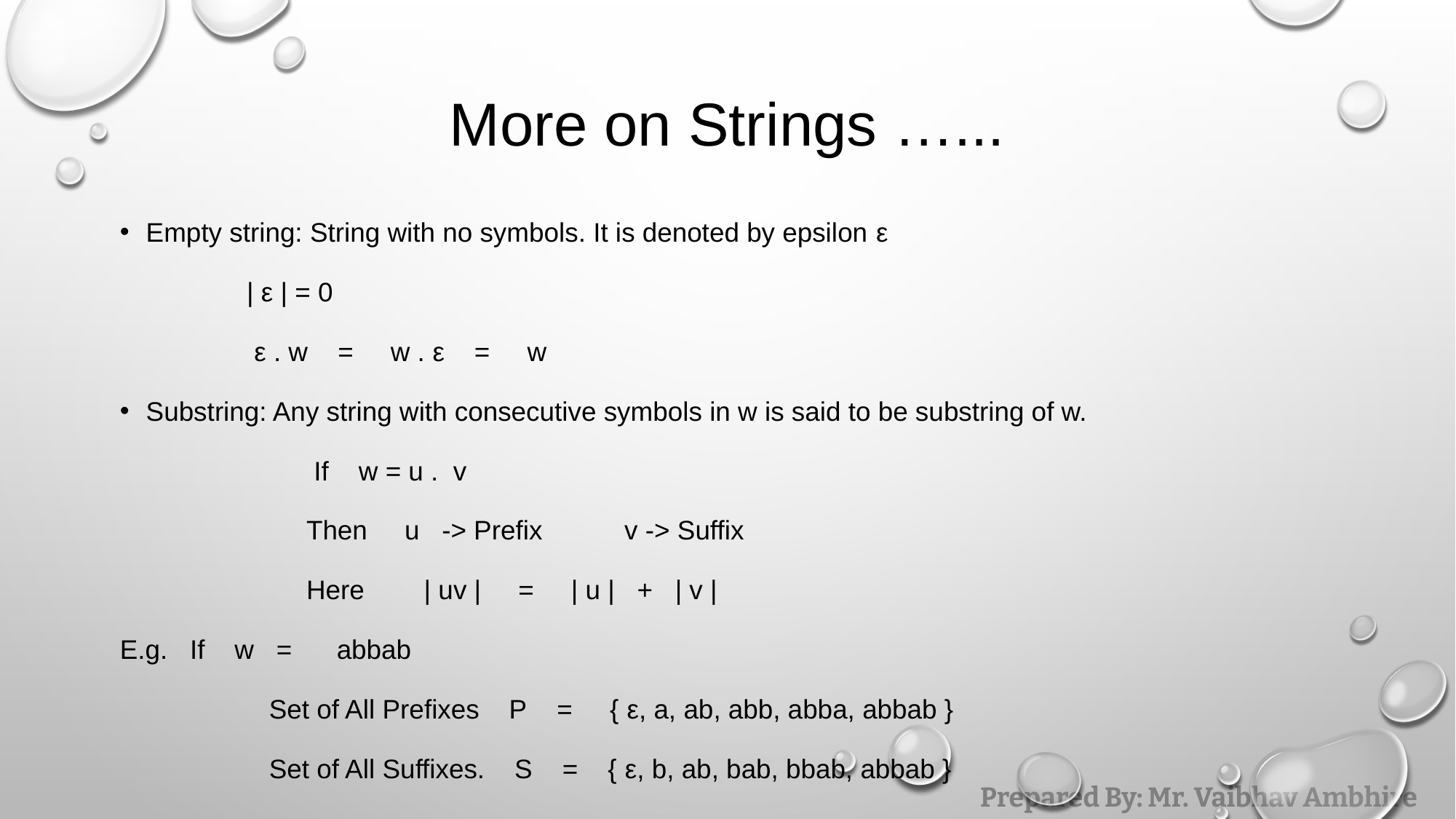

# More on Strings …...
Empty string: String with no symbols. It is denoted by epsilon ε
                 | ε | = 0
                  ε . w    =     w . ε    =     w
Substring: Any string with consecutive symbols in w is said to be substring of w.
                          If    w = u .  v
                         Then     u   -> Prefix           v -> Suffix
                         Here        | uv |     =     | u |   +   | v |
E.g.   If    w   =      abbab
                    Set of All Prefixes    P    =     { ε, a, ab, abb, abba, abbab }
                    Set of All Suffixes.    S    =    { ε, b, ab, bab, bbab, abbab }